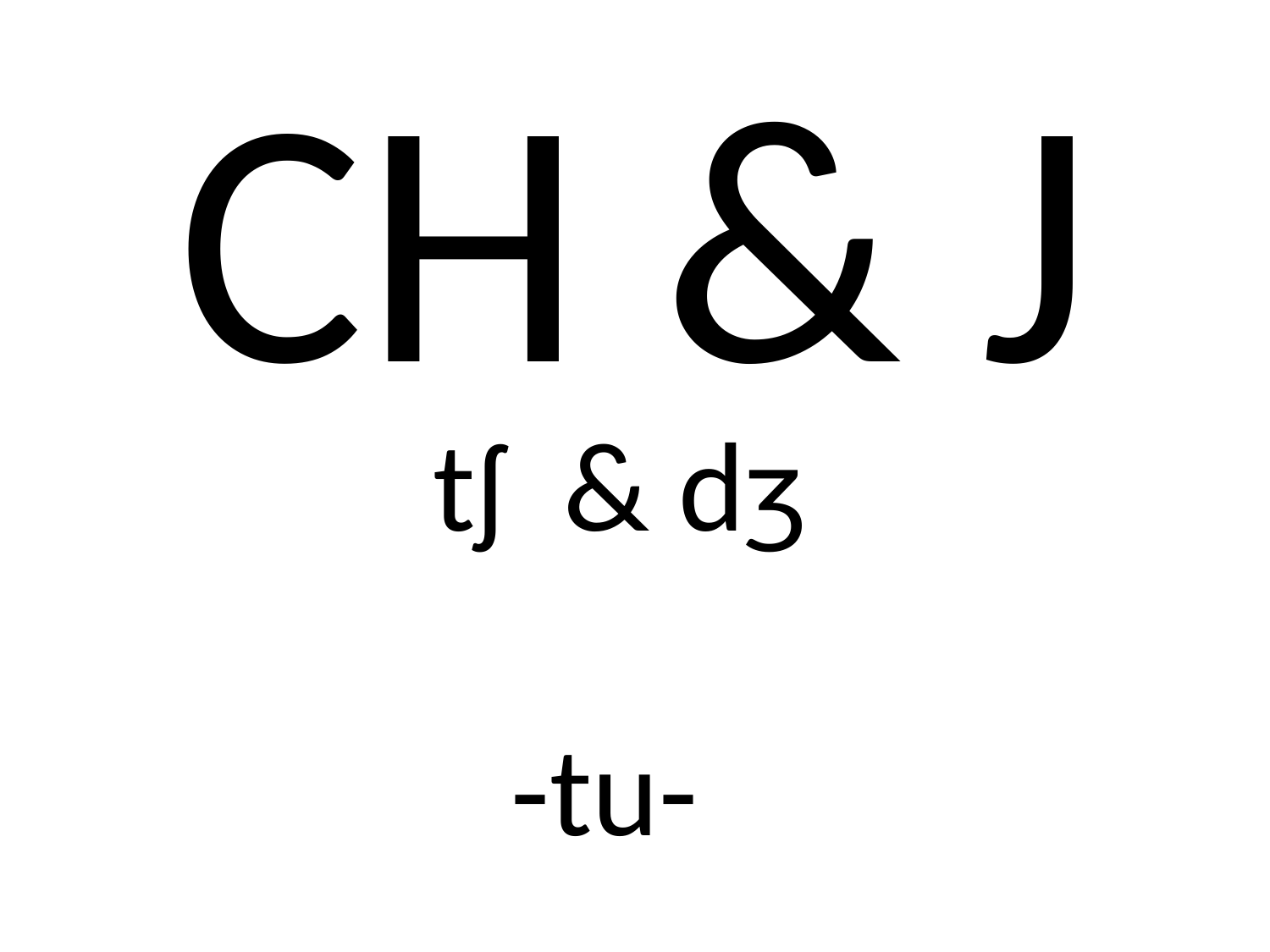

# CH & J
tʃ  & dʒ

-tu-